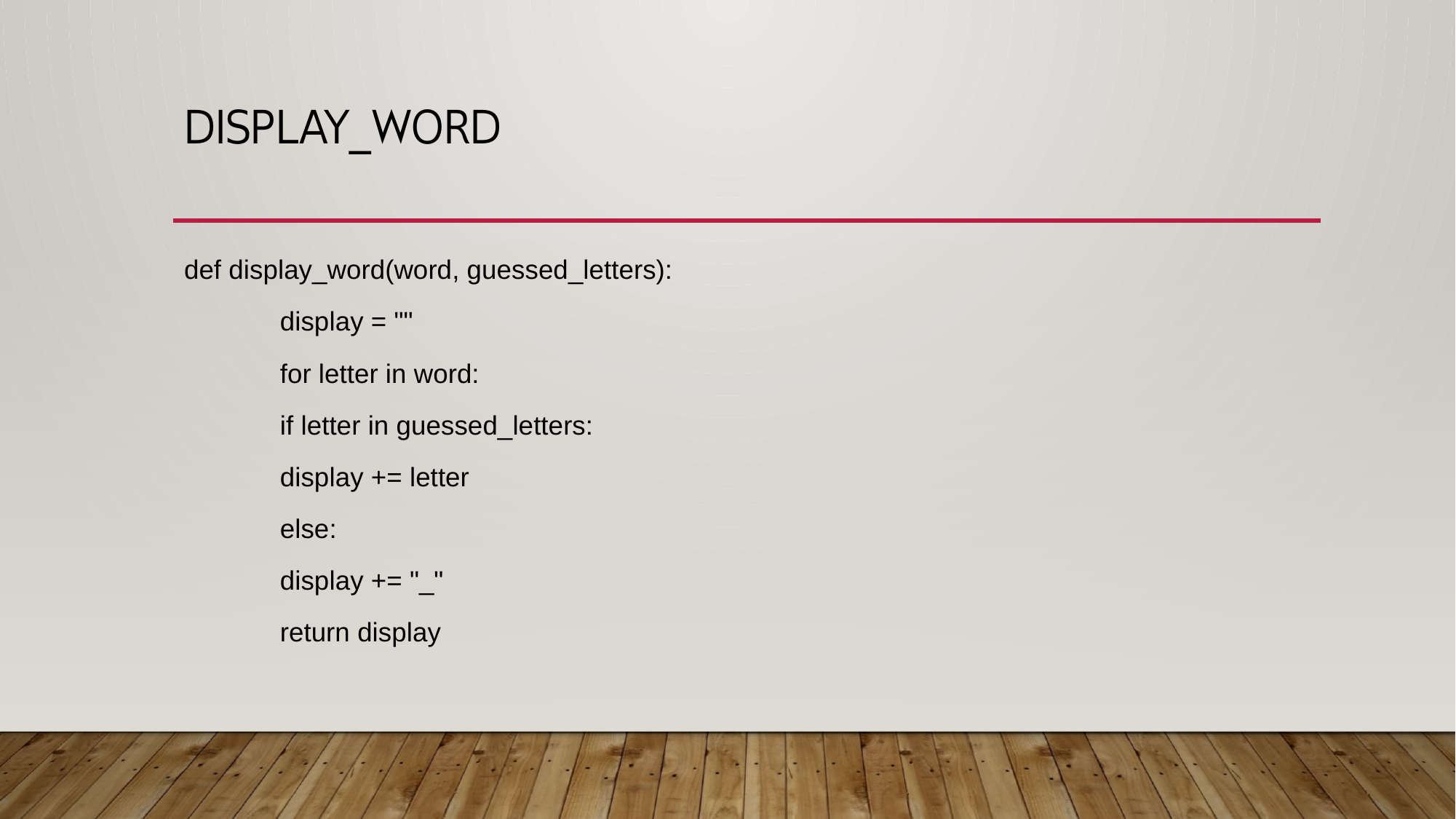

# Display_word
def display_word(word, guessed_letters):
	display = ""
	for letter in word:
		if letter in guessed_letters:
			display += letter
		else:
			display += "_"
	return display